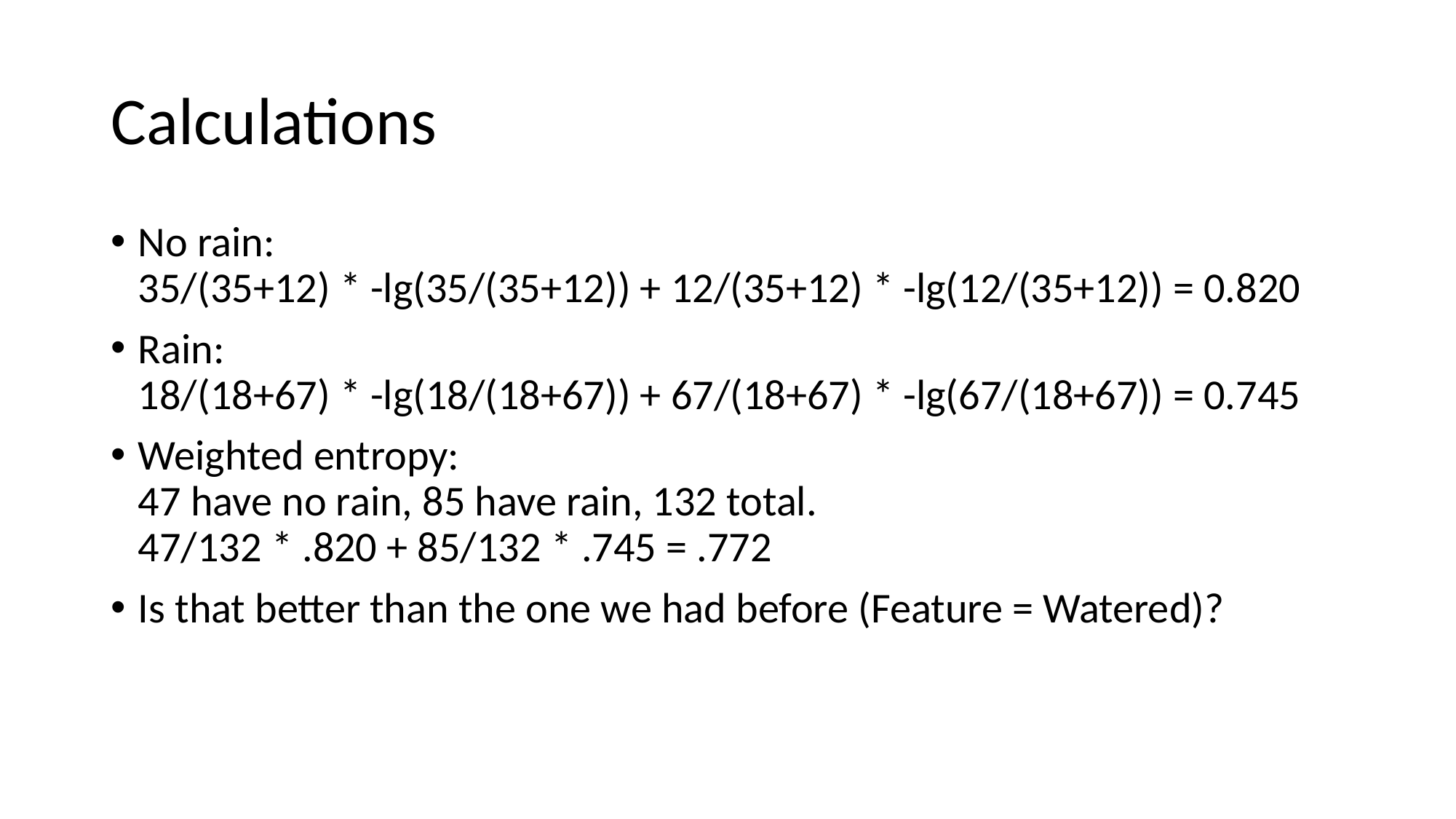

# Calculations
No rain:
35/(35+12) * -lg(35/(35+12)) + 12/(35+12) * -lg(12/(35+12)) = 0.820
Rain:
18/(18+67) * -lg(18/(18+67)) + 67/(18+67) * -lg(67/(18+67)) = 0.745
Weighted entropy:
47 have no rain, 85 have rain, 132 total.
47/132 * .820 + 85/132 * .745 = .772
Is that better than the one we had before (Feature = Watered)?